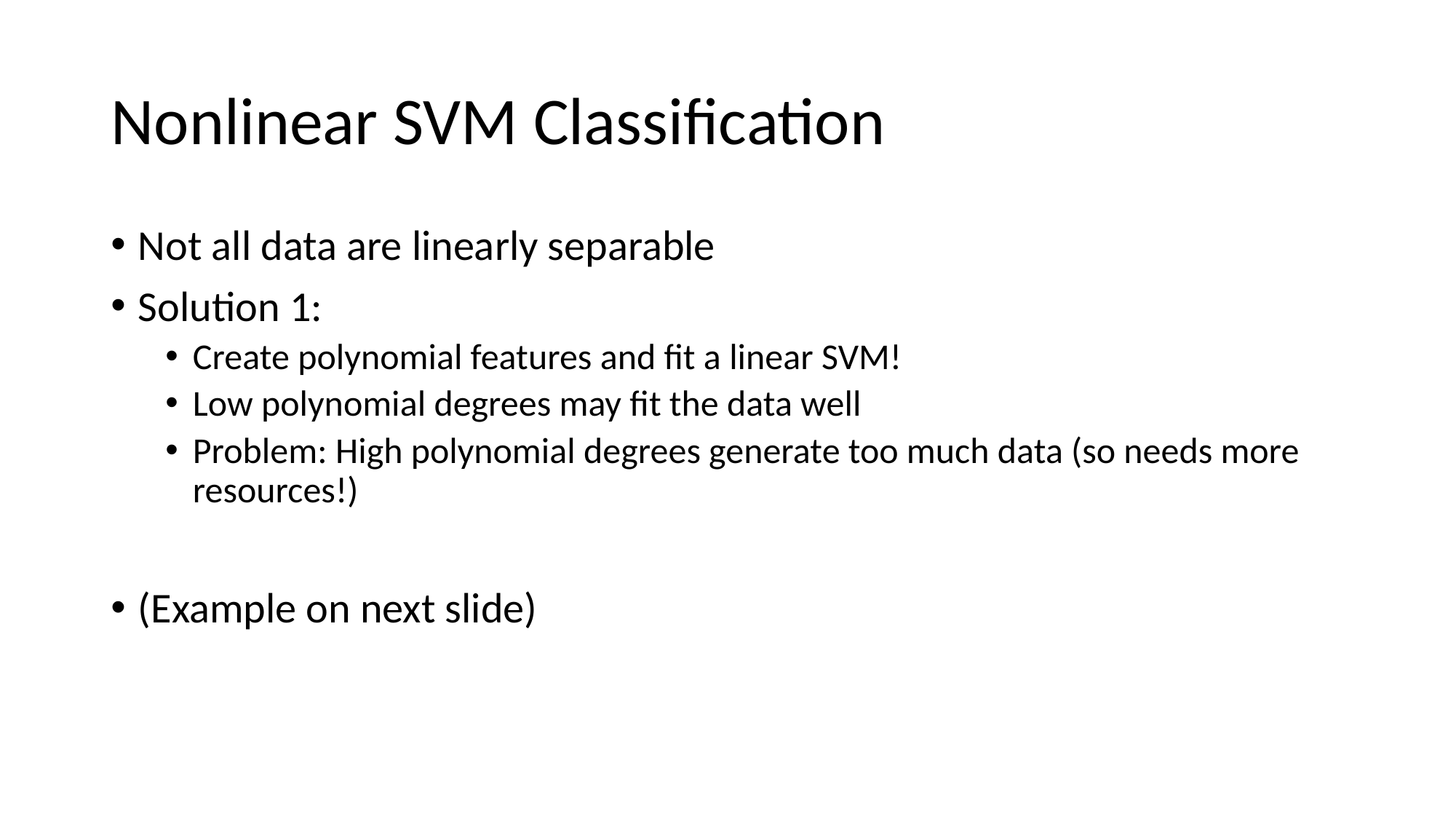

# Nonlinear SVM Classification
Not all data are linearly separable
Solution 1:
Create polynomial features and fit a linear SVM!
Low polynomial degrees may fit the data well
Problem: High polynomial degrees generate too much data (so needs more resources!)

(Example on next slide)